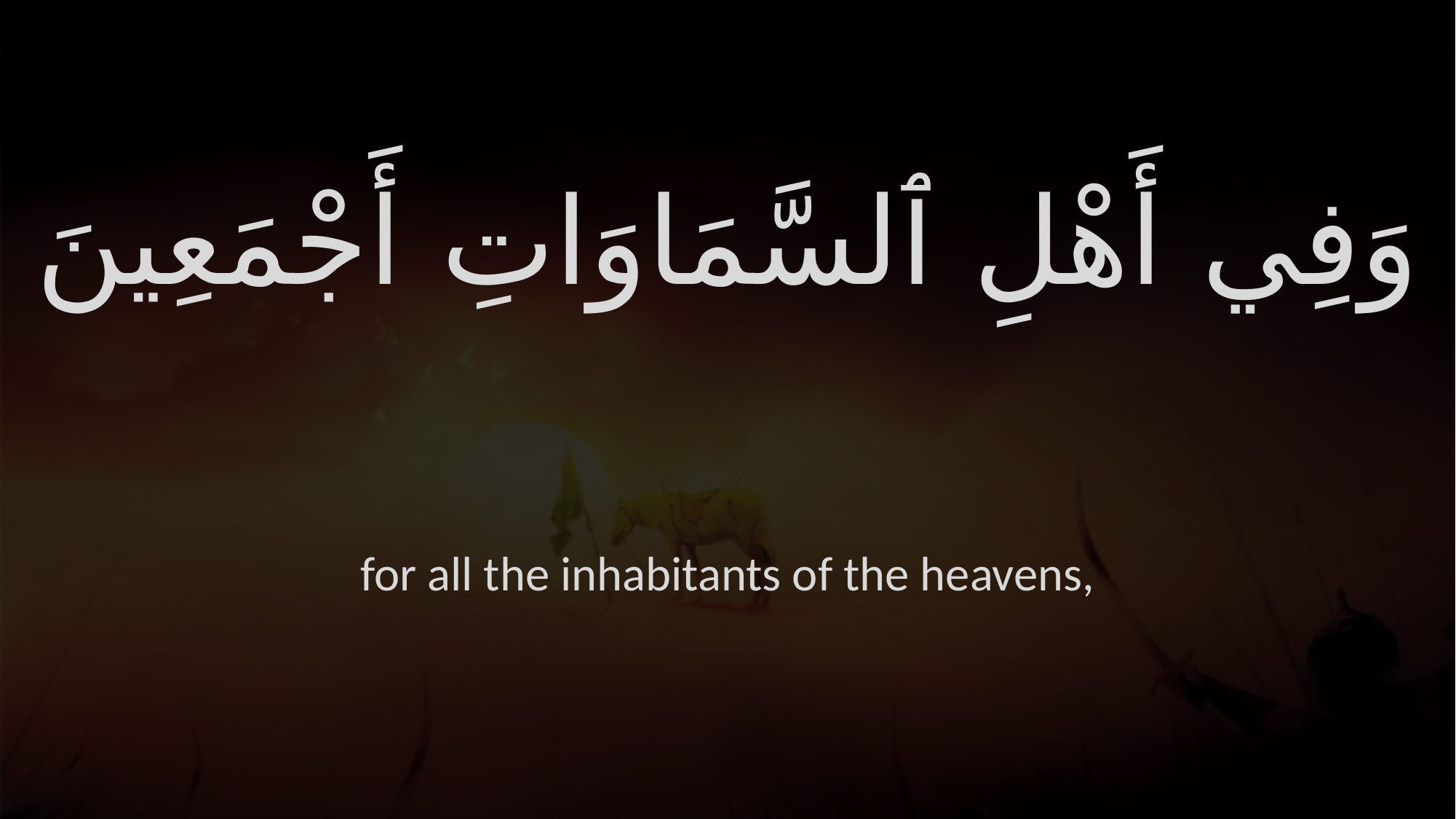

# وَفِي أَهْلِ ٱلسَّمَاوَاتِ أَجْمَعِينَ
for all the inhabitants of the heavens,